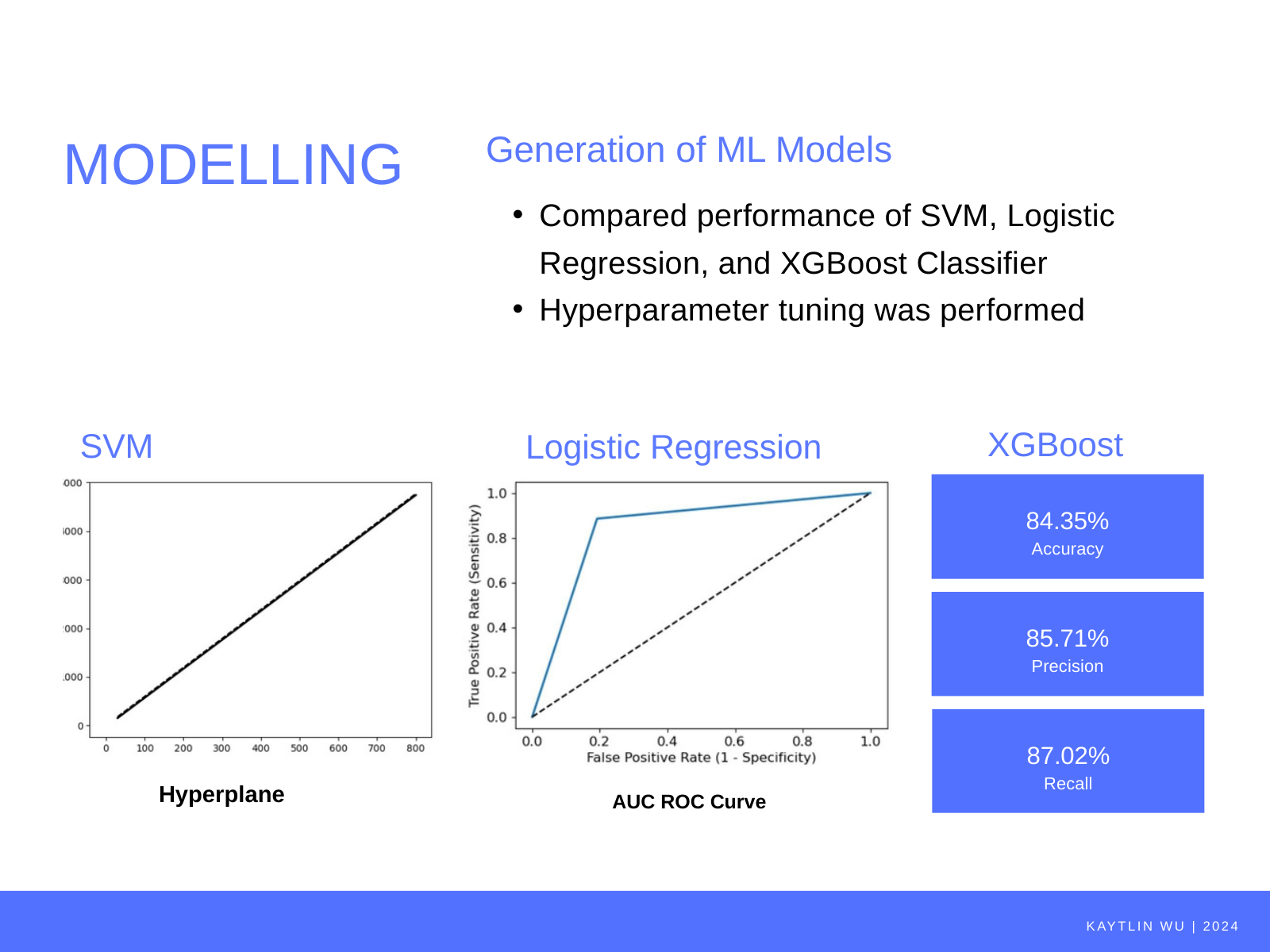

MODELLING
Generation of ML Models
Compared performance of SVM, Logistic Regression, and XGBoost Classifier
Hyperparameter tuning was performed

XGBoost
SVM
Logistic Regression

84.35%
Accuracy

85.71%
Precision

87.02%
Recall
Hyperplane
AUC ROC Curve

KAYTLIN WU | 2024